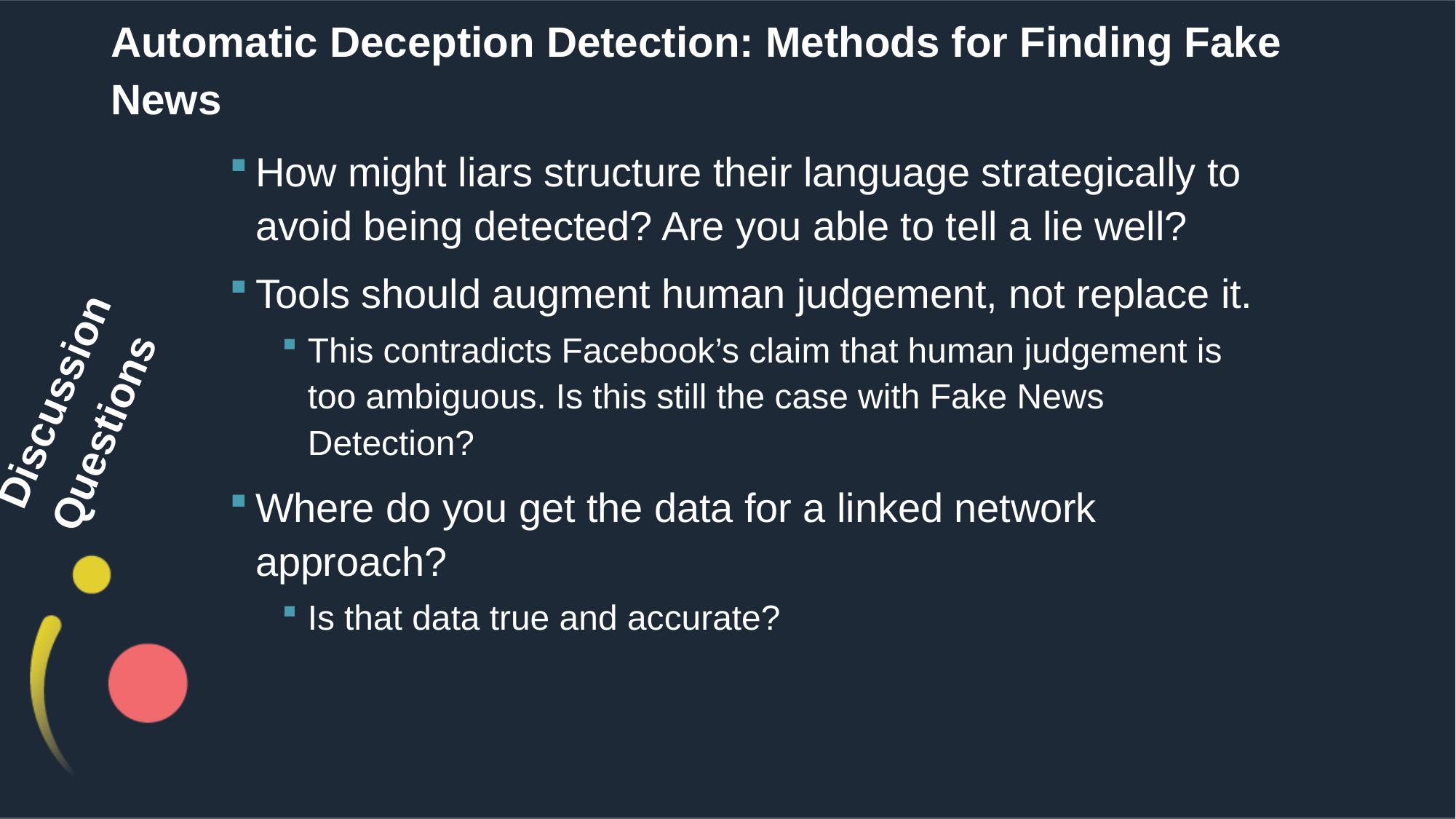

# Automatic Deception Detection: Methods for Finding Fake News
How might liars structure their language strategically to avoid being detected? Are you able to tell a lie well?
Tools should augment human judgement, not replace it.
This contradicts Facebook’s claim that human judgement is too ambiguous. Is this still the case with Fake News Detection?
Where do you get the data for a linked network approach?
Is that data true and accurate?
Discussion Questions